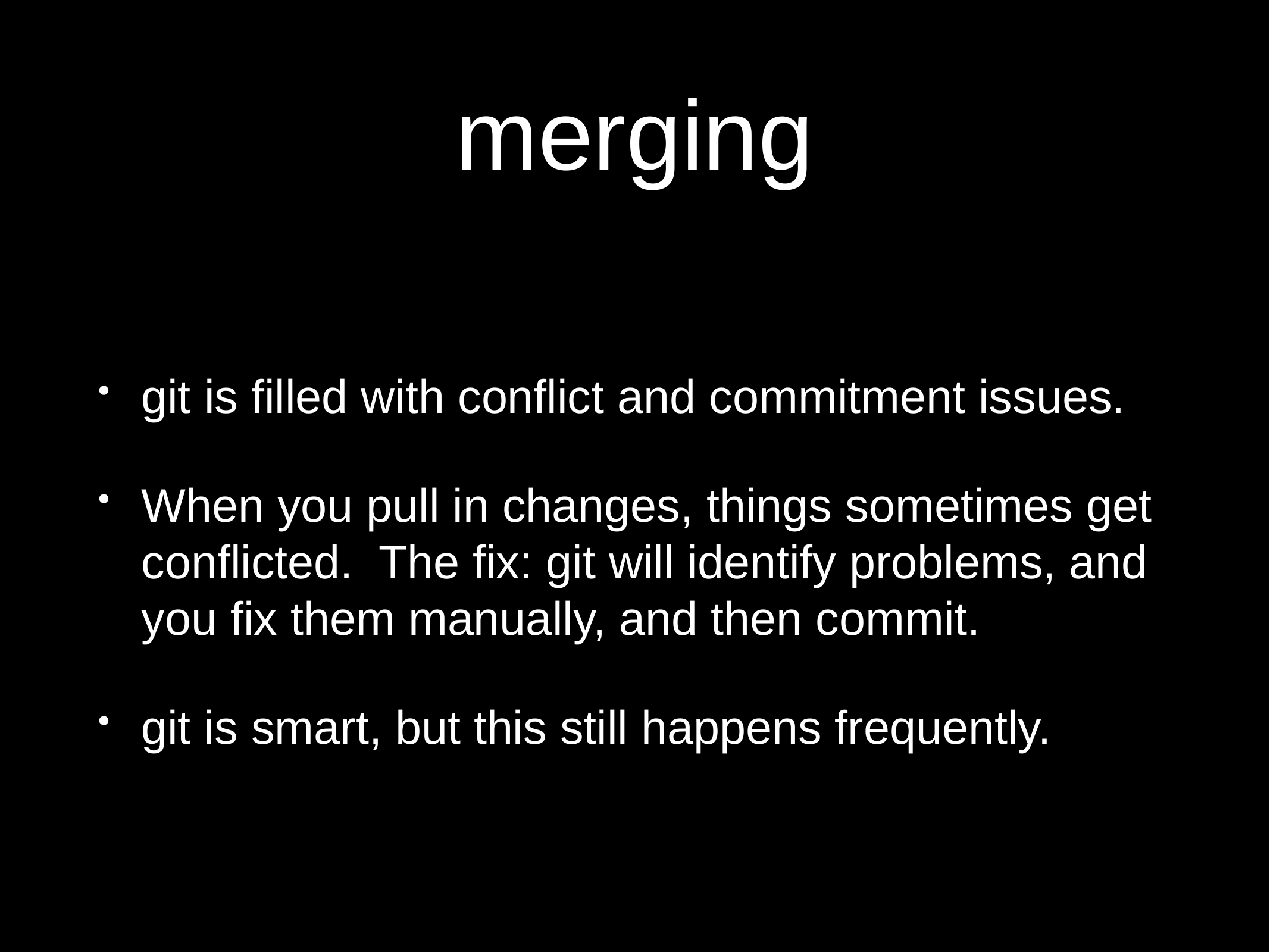

# merging
git is filled with conflict and commitment issues.
When you pull in changes, things sometimes get conflicted.  The fix: git will identify problems, and you fix them manually, and then commit.
git is smart, but this still happens frequently.